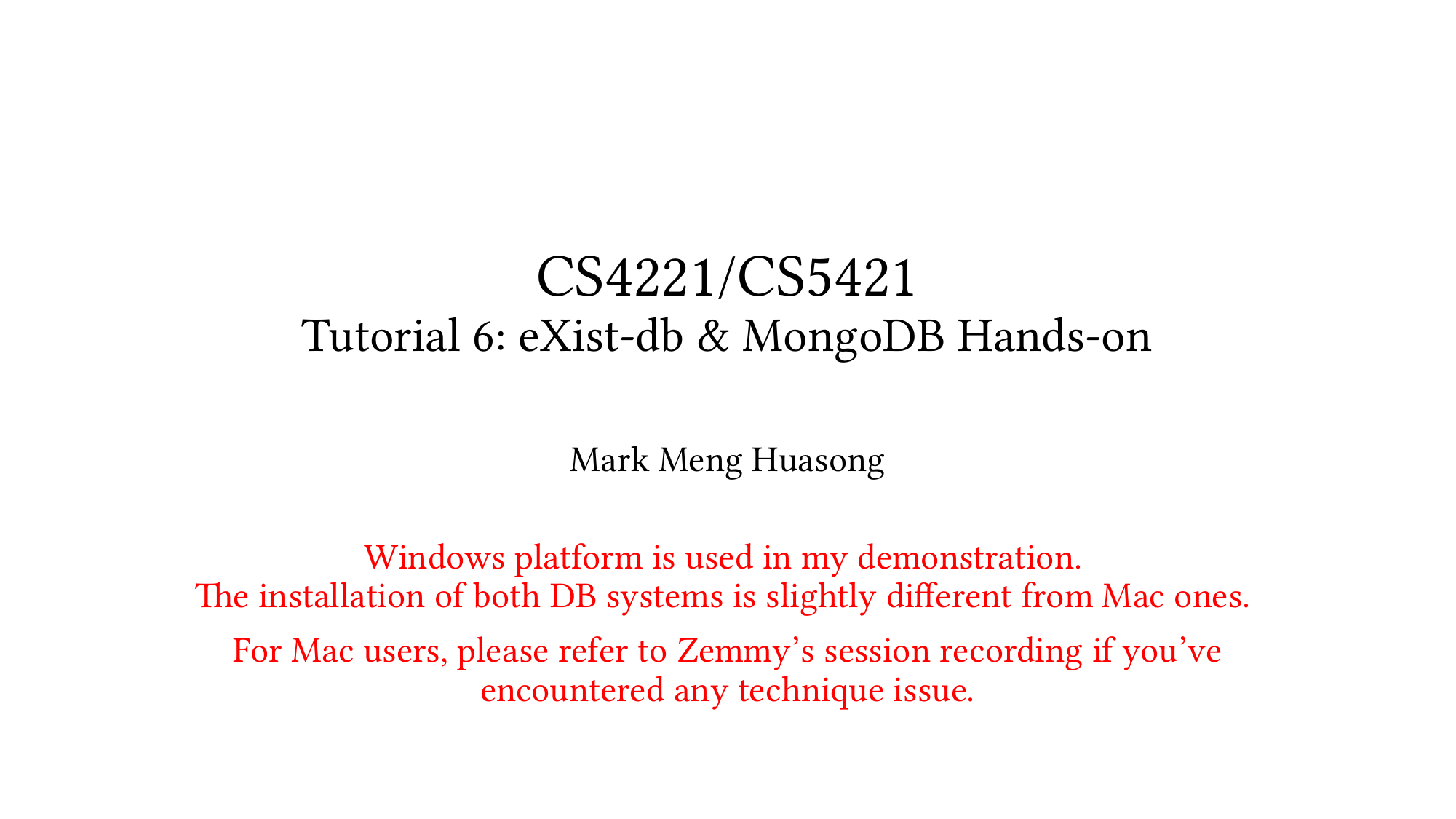

# CS4221/CS5421 Tutorial 6: eXist-db & MongoDB Hands-on
Mark Meng Huasong
Windows platform is used in my demonstration.
The installation of both DB systems is slightly different from Mac ones.
For Mac users, please refer to Zemmy’s session recording if you’ve encountered any technique issue.